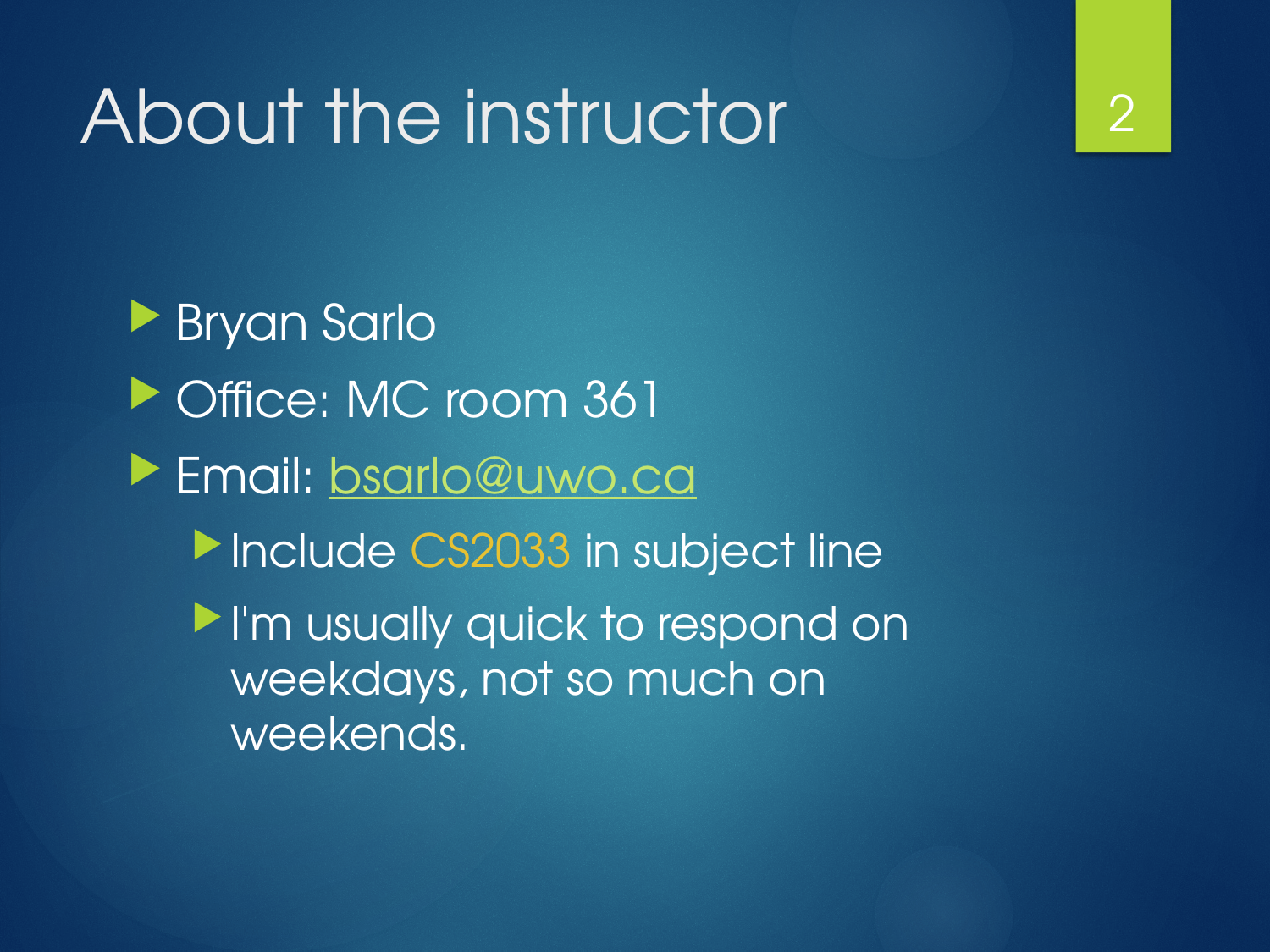

2
# About the instructor
Bryan Sarlo
Office: MC room 361
Email: bsarlo@uwo.ca
Include CS2033 in subject line
I'm usually quick to respond on weekdays, not so much on weekends.